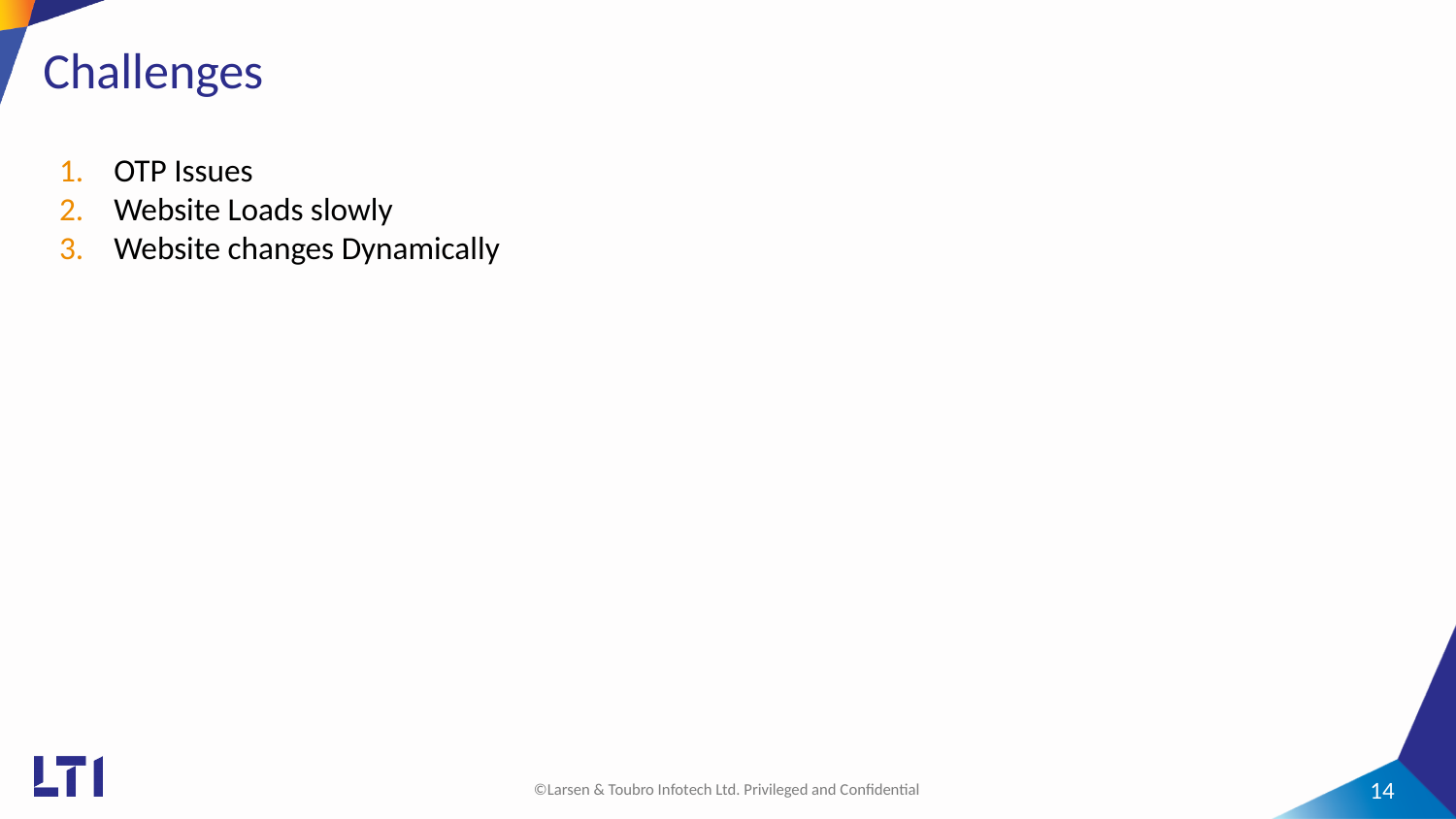

# Challenges
OTP Issues
Website Loads slowly
Website changes Dynamically